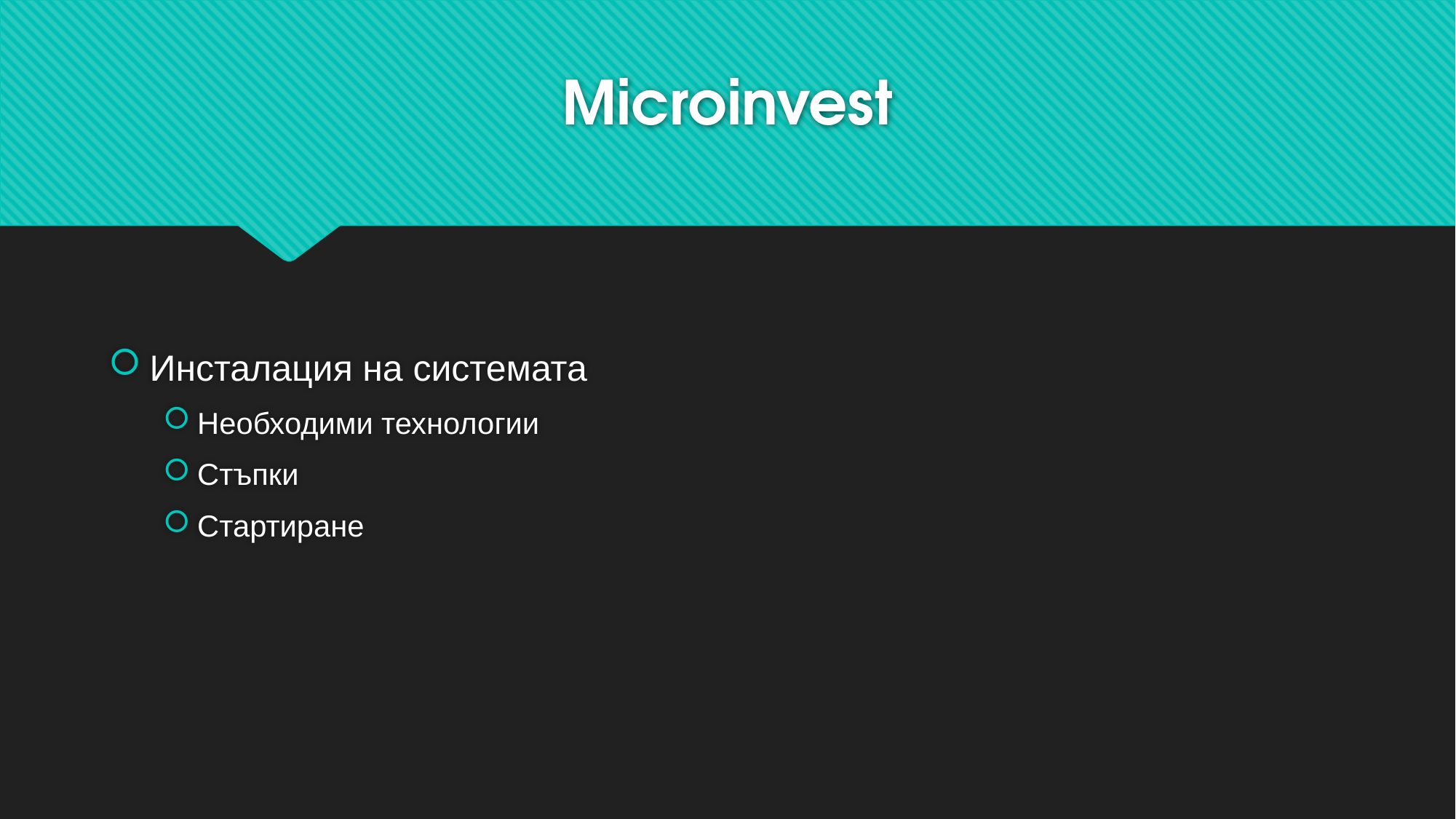

# Microinvest
Инсталация на системата
Необходими технологии
Стъпки
Стартиране